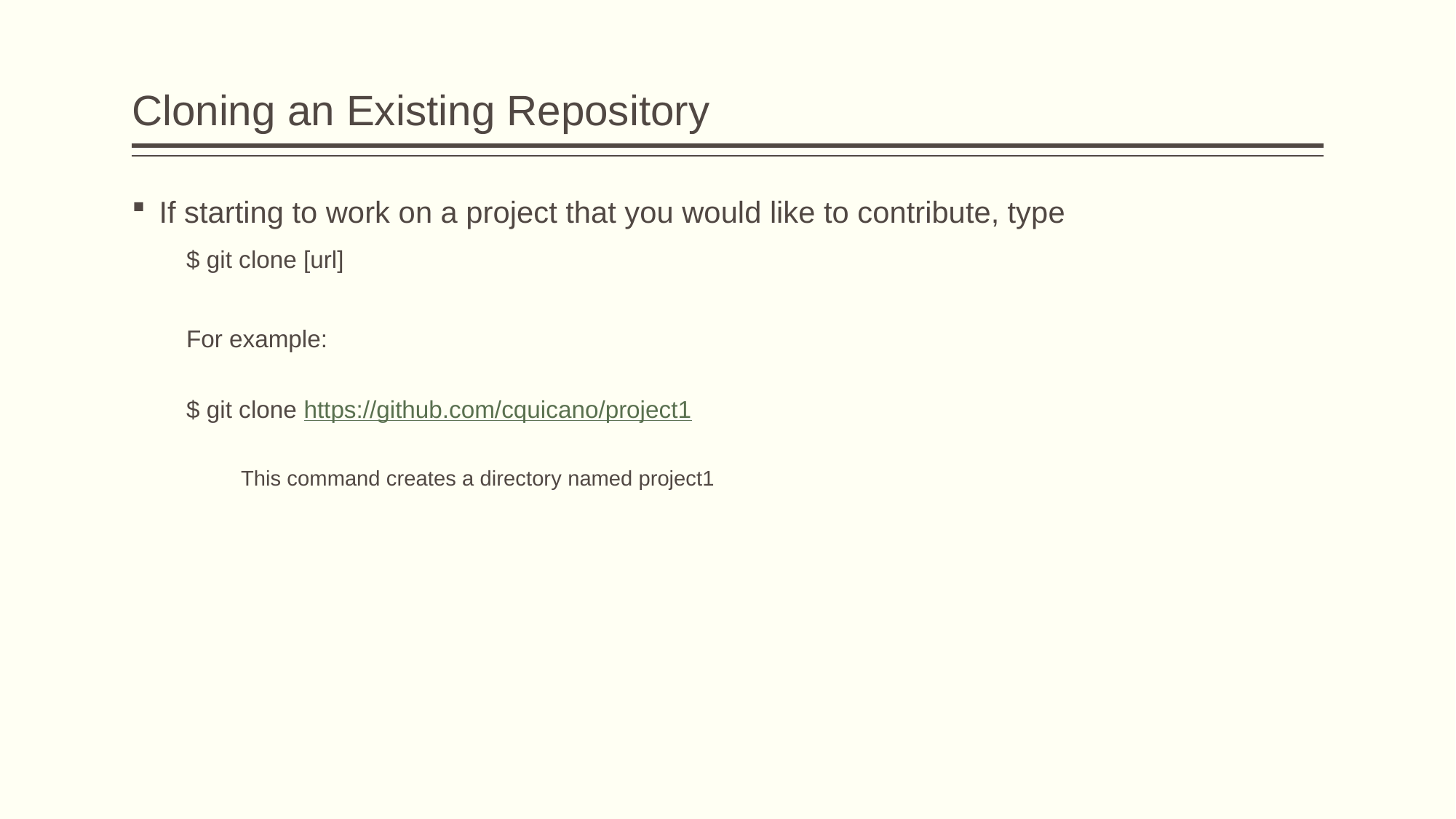

# Cloning an Existing Repository
If starting to work on a project that you would like to contribute, type
$ git clone [url]

For example:

$ git clone https://github.com/cquicano/project1

This command creates a directory named project1